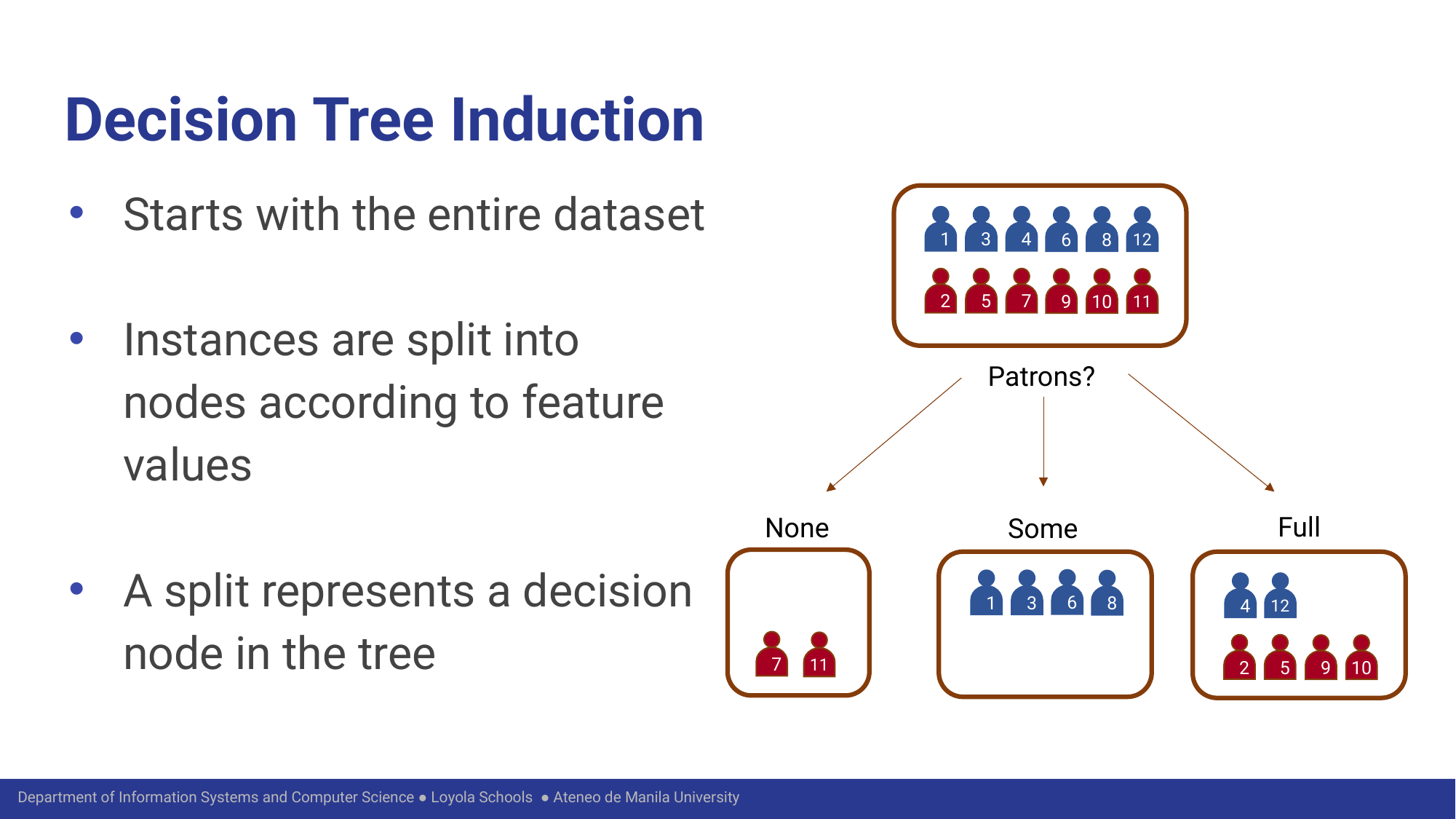

# Decision Tree Induction
Starts with the entire dataset

Instances are split into nodes according to feature values

A split represents a decision node in the tree

1

3

4

6

12

8

2

5

7

9

10

11
Patrons?
Full
None
Some

7

11

6

3

1

8

4

12

2

5

9

10